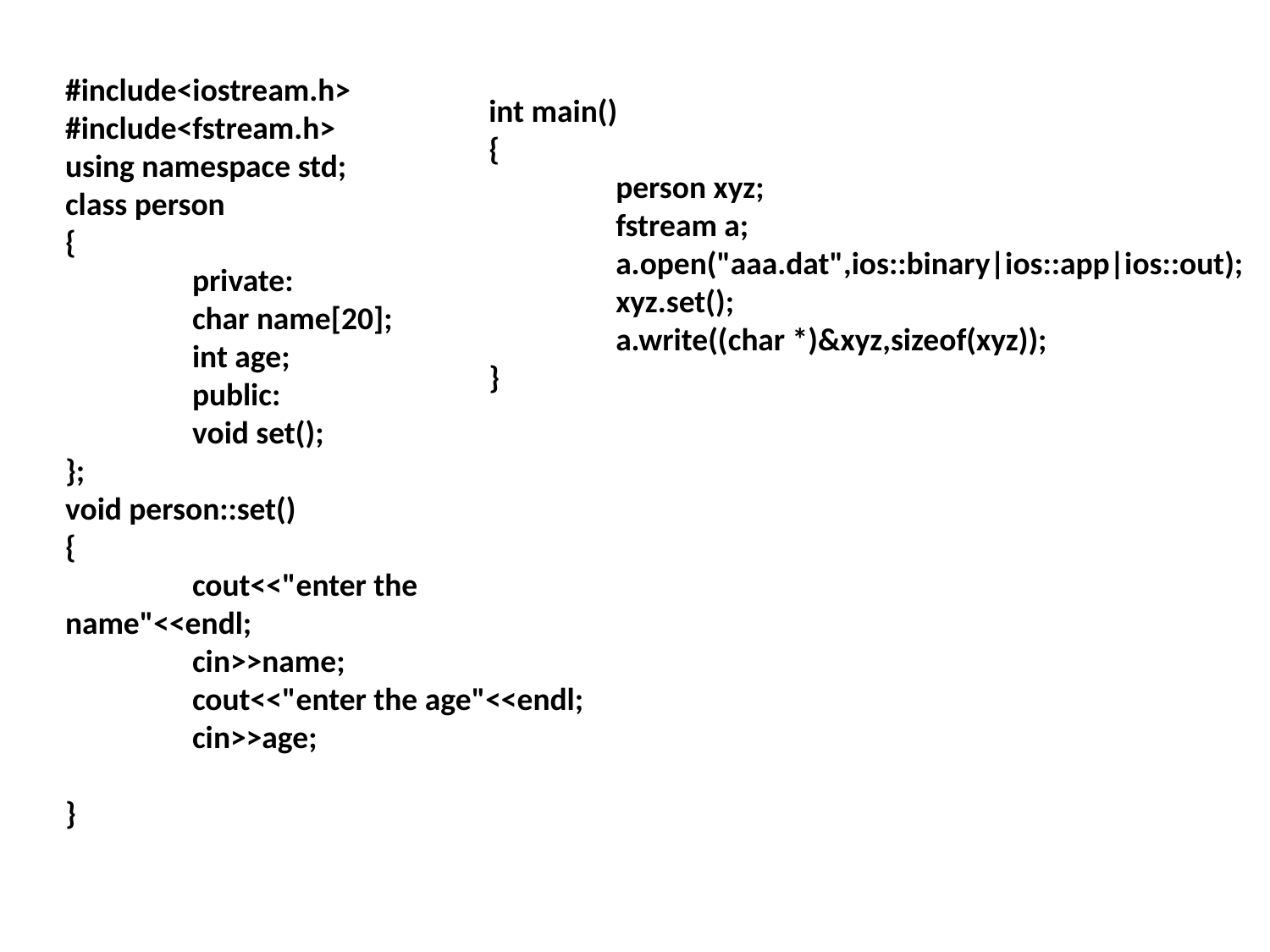

#include<iostream.h>
#include<fstream.h>
using namespace std;
class person
{
	private:
	char name[20];
	int age;
	public:
	void set();
};
void person::set()
{
	cout<<"enter the name"<<endl;
	cin>>name;
	cout<<"enter the age"<<endl;
	cin>>age;
}
int main()
{
	person xyz;
	fstream a;
	a.open("aaa.dat",ios::binary|ios::app|ios::out);
	xyz.set();
	a.write((char *)&xyz,sizeof(xyz));
}